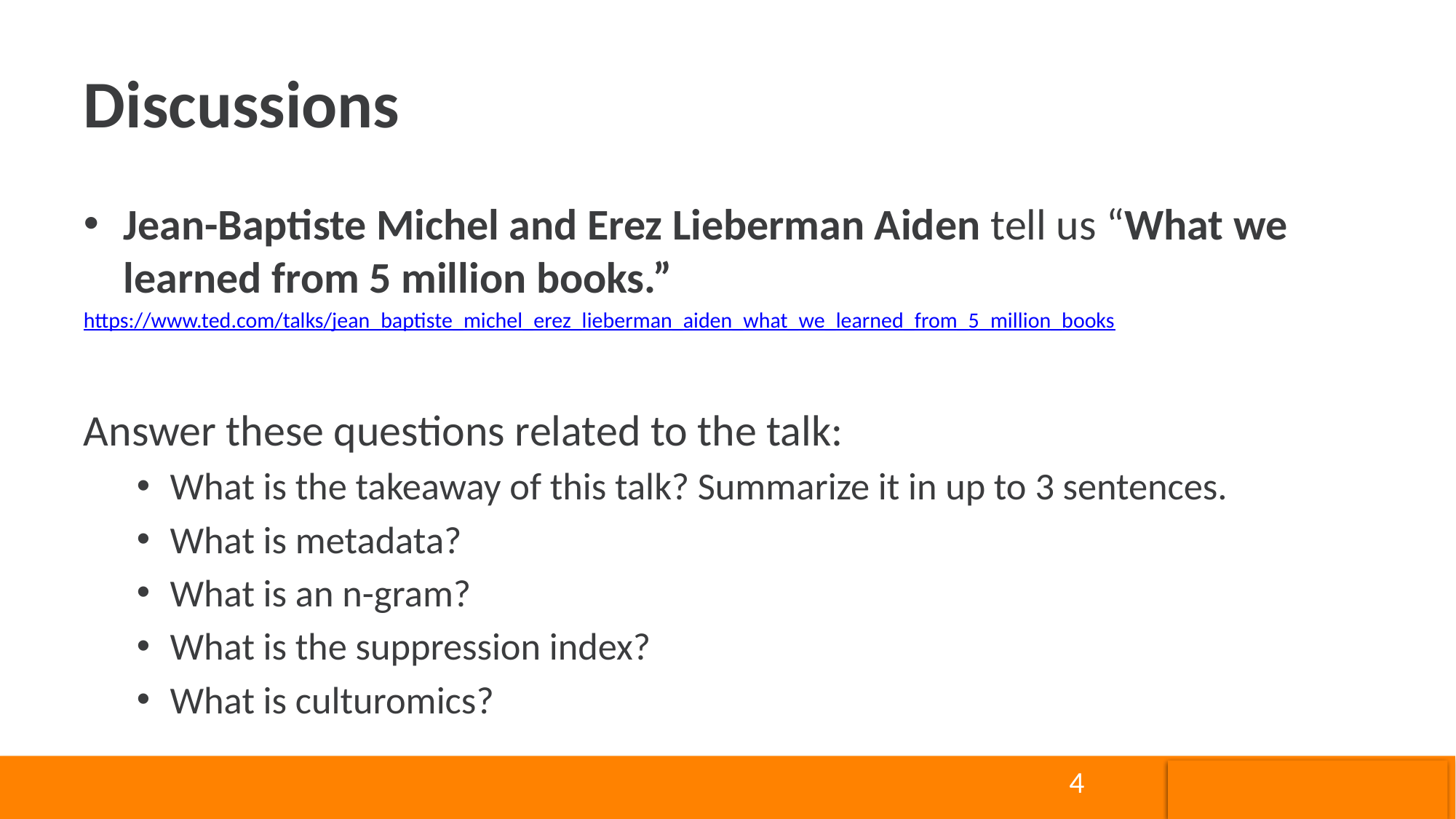

# Discussions
Jean-Baptiste Michel and Erez Lieberman Aiden tell us “What we learned from 5 million books.”
https://www.ted.com/talks/jean_baptiste_michel_erez_lieberman_aiden_what_we_learned_from_5_million_books

Answer these questions related to the talk:
What is the takeaway of this talk? Summarize it in up to 3 sentences.
What is metadata?
What is an n-gram?
What is the suppression index?
What is culturomics?
4